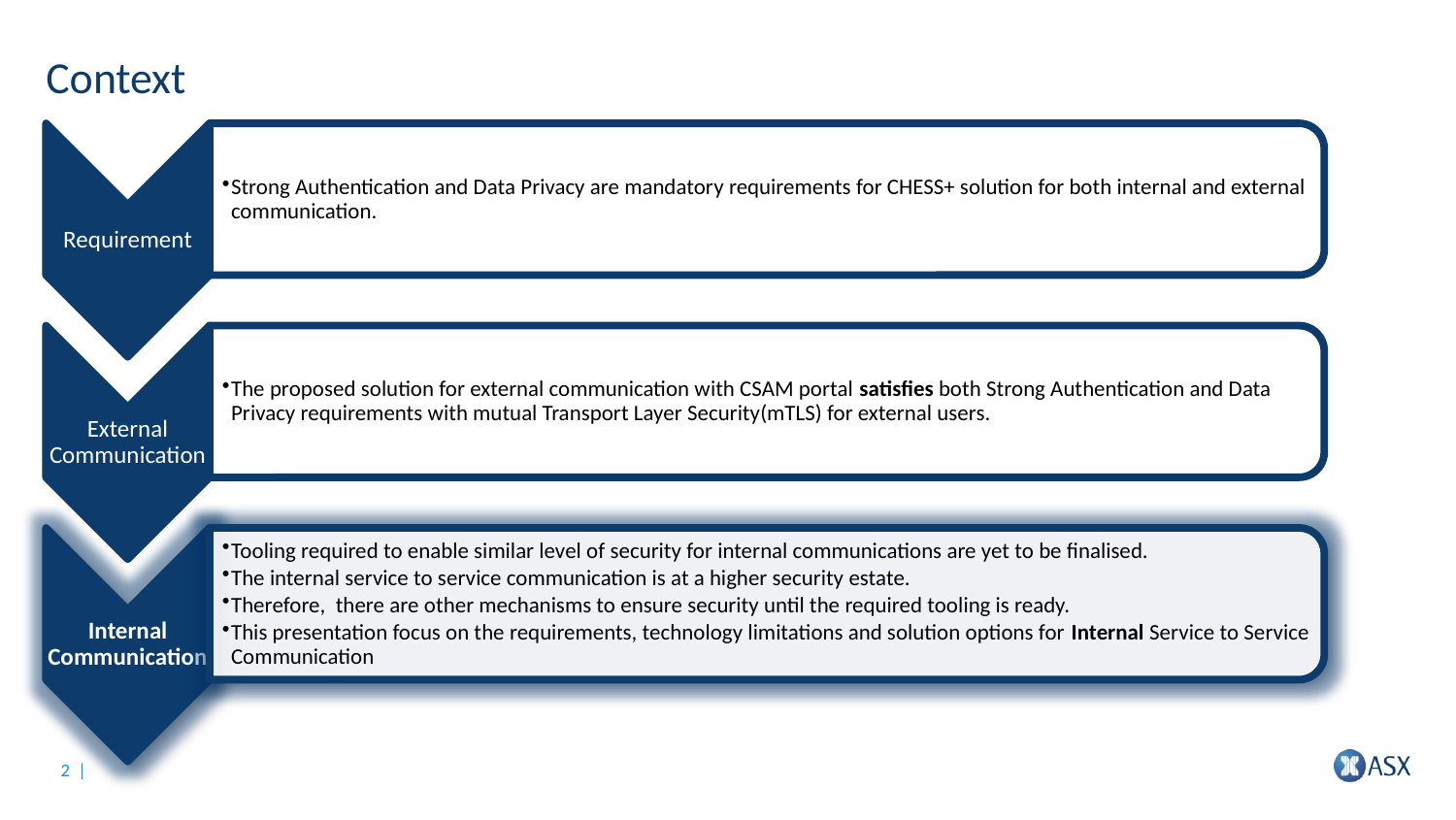

# Context
Requirement
Strong Authentication and Data Privacy are mandatory requirements for CHESS+ solution for both internal and external communication.
External Communication
The proposed solution for external communication with CSAM portal satisfies both Strong Authentication and Data Privacy requirements with mutual Transport Layer Security(mTLS) for external users.
Internal Communication
Tooling required to enable similar level of security for internal communications are yet to be finalised.
The internal service to service communication is at a higher security estate.
Therefore,  there are other mechanisms to ensure security until the required tooling is ready.
This presentation focus on the requirements, technology limitations and solution options for Internal Service to Service Communication